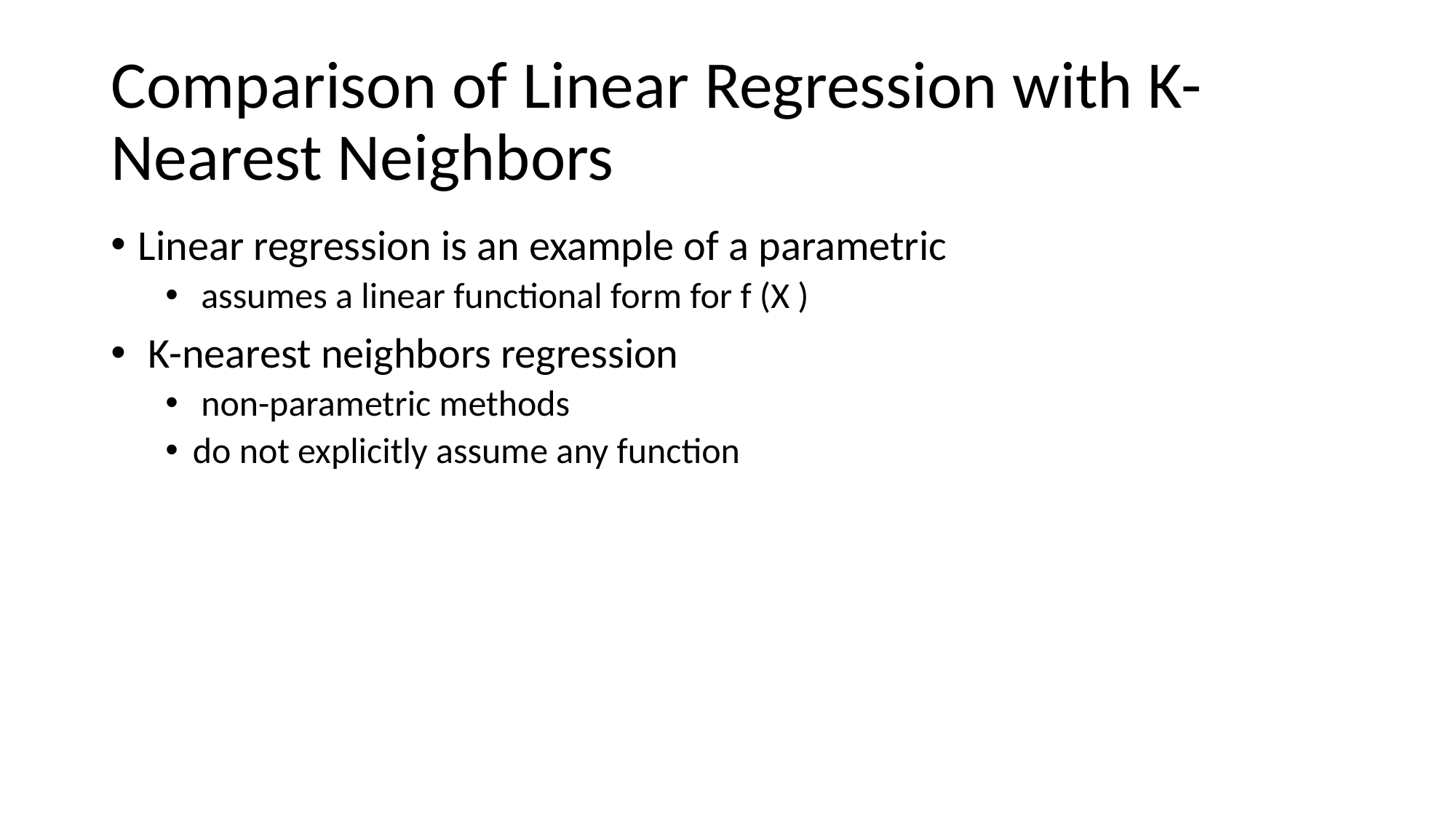

# Comparison of Linear Regression with K-Nearest Neighbors
Linear regression is an example of a parametric
 assumes a linear functional form for f (X )
 K-nearest neighbors regression
 non-parametric methods
do not explicitly assume any function